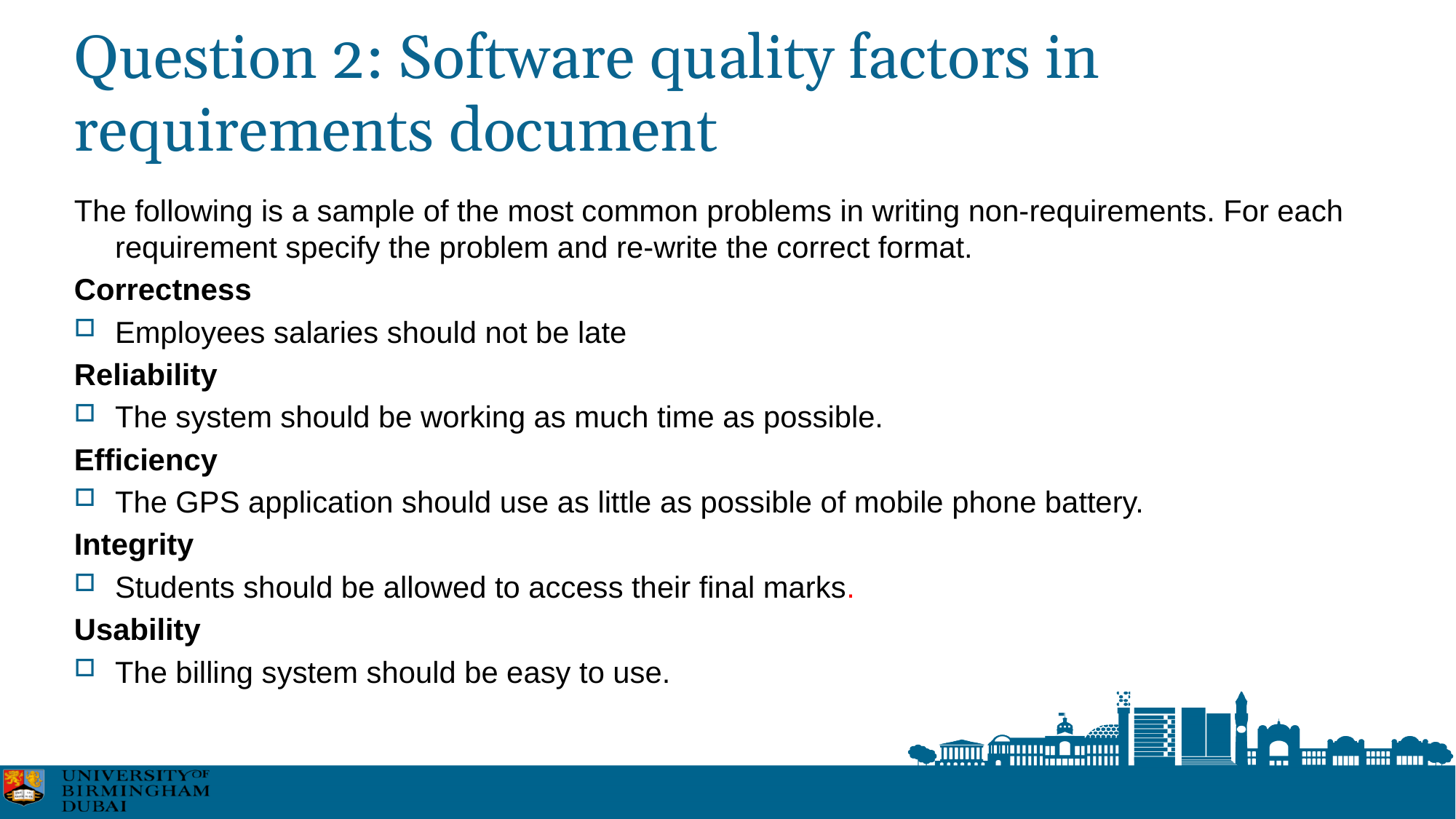

# Question 2: Software quality factors in requirements document
The following is a sample of the most common problems in writing non-requirements. For each requirement specify the problem and re-write the correct format.
Correctness
Employees salaries should not be late
Reliability
The system should be working as much time as possible.
Efficiency
The GPS application should use as little as possible of mobile phone battery.
Integrity
Students should be allowed to access their final marks.
Usability
The billing system should be easy to use.